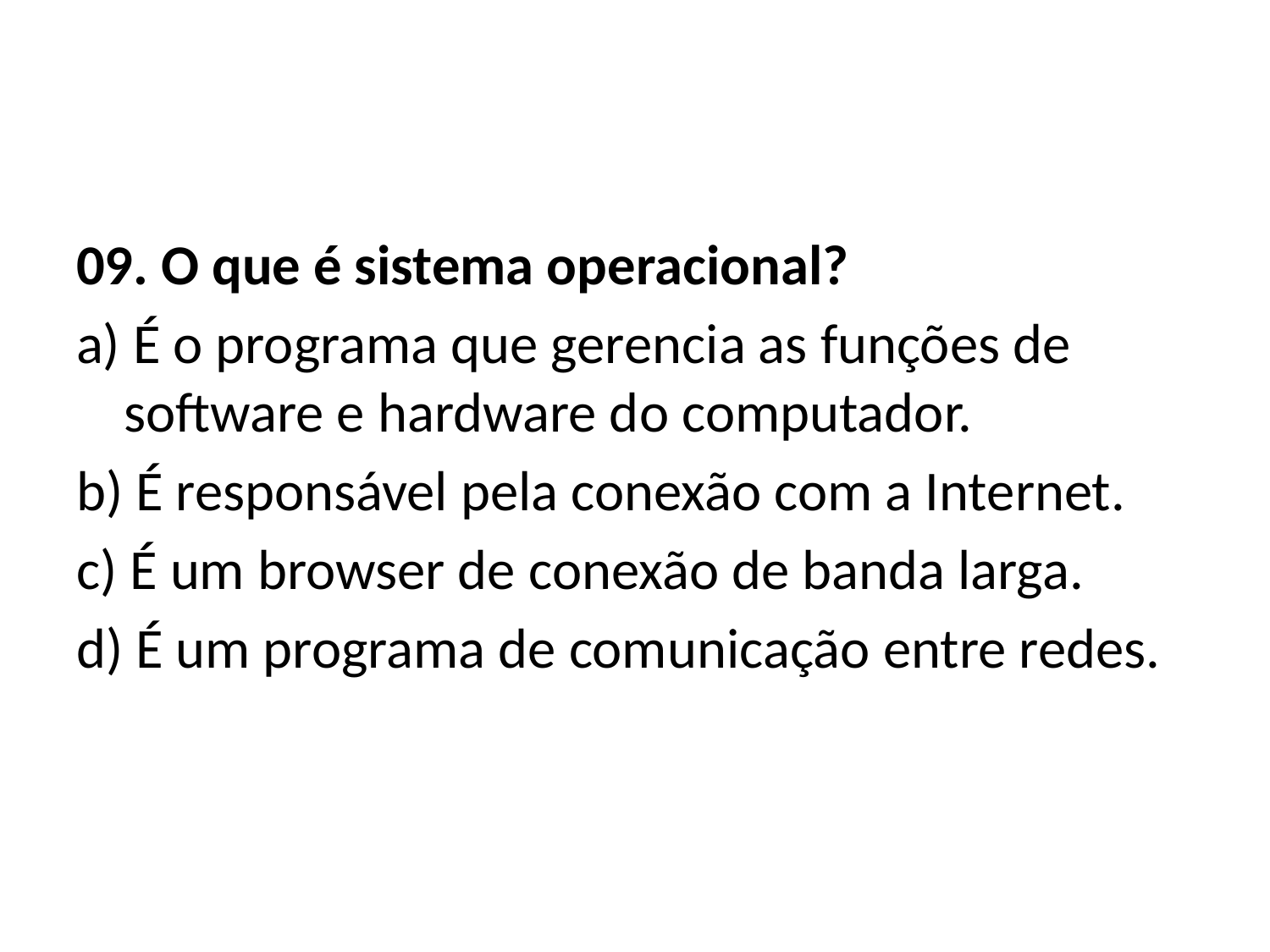

#
09. O que é sistema operacional?
a) É o programa que gerencia as funções de software e hardware do computador.
b) É responsável pela conexão com a Internet.
c) É um browser de conexão de banda larga.
d) É um programa de comunicação entre redes.